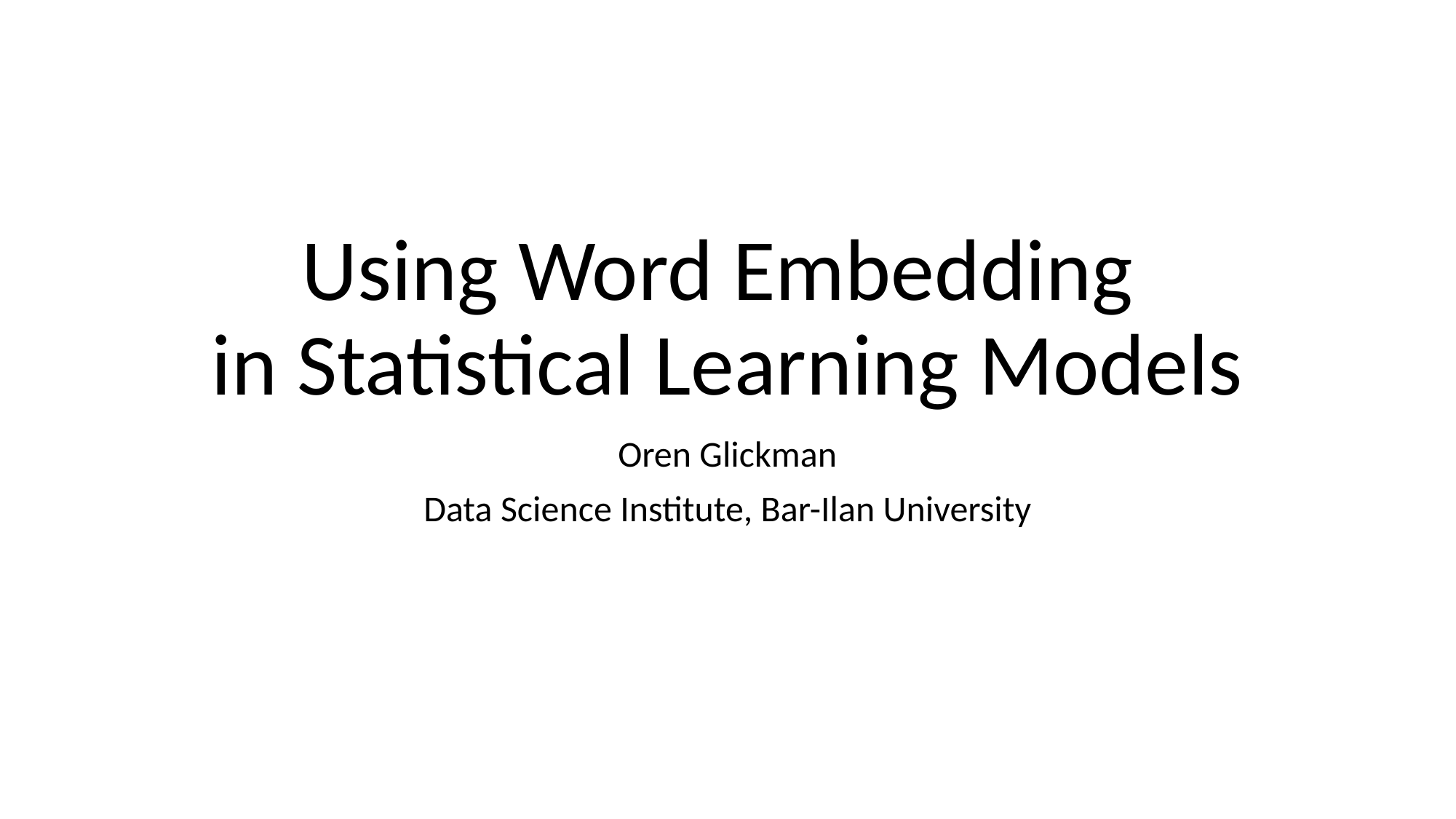

# Using Word Embedding in Statistical Learning Models
Oren Glickman
Data Science Institute, Bar-Ilan University